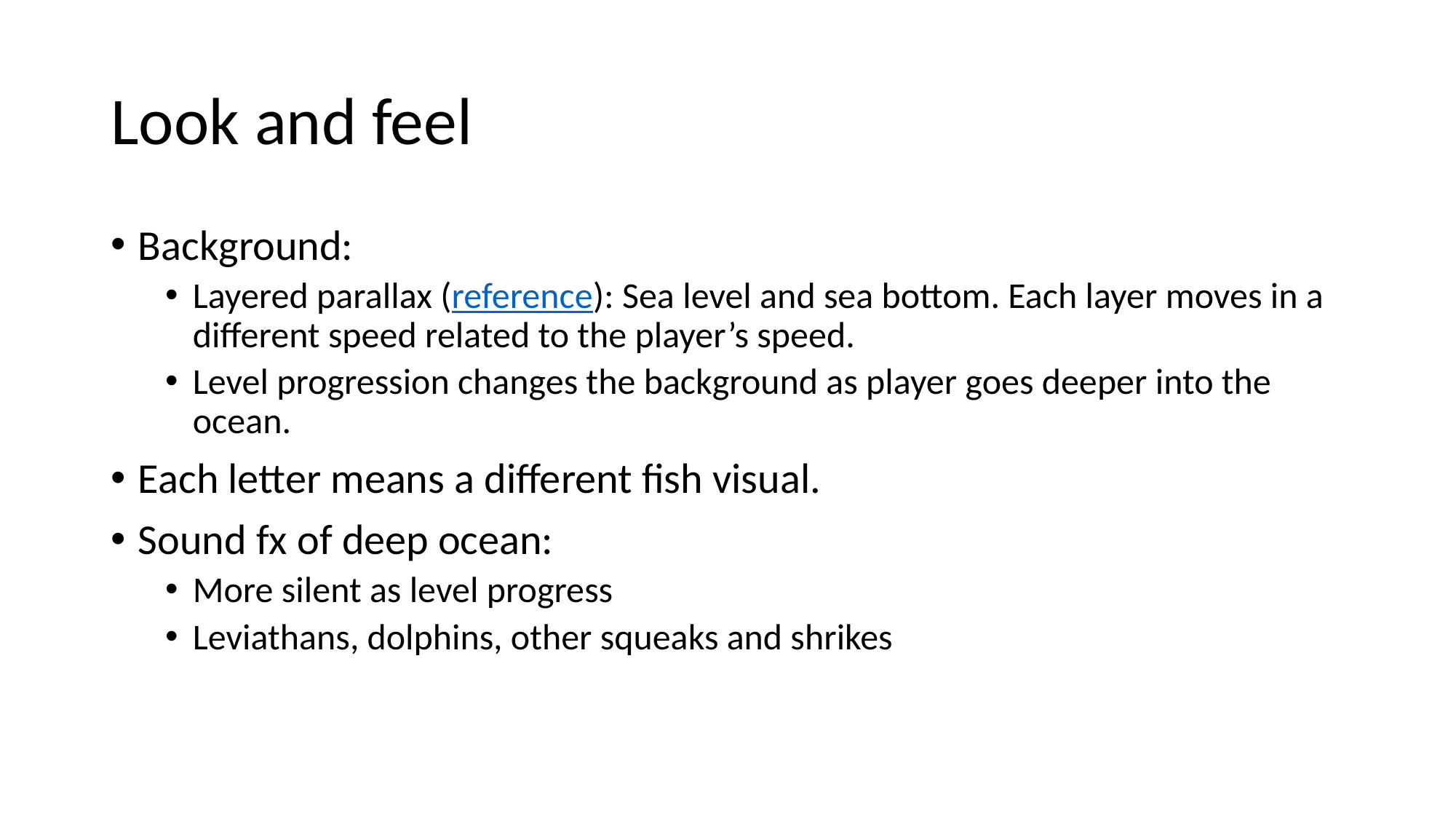

# Look and feel
Background:
Layered parallax (reference): Sea level and sea bottom. Each layer moves in a different speed related to the player’s speed.
Level progression changes the background as player goes deeper into the ocean.
Each letter means a different fish visual.
Sound fx of deep ocean:
More silent as level progress
Leviathans, dolphins, other squeaks and shrikes